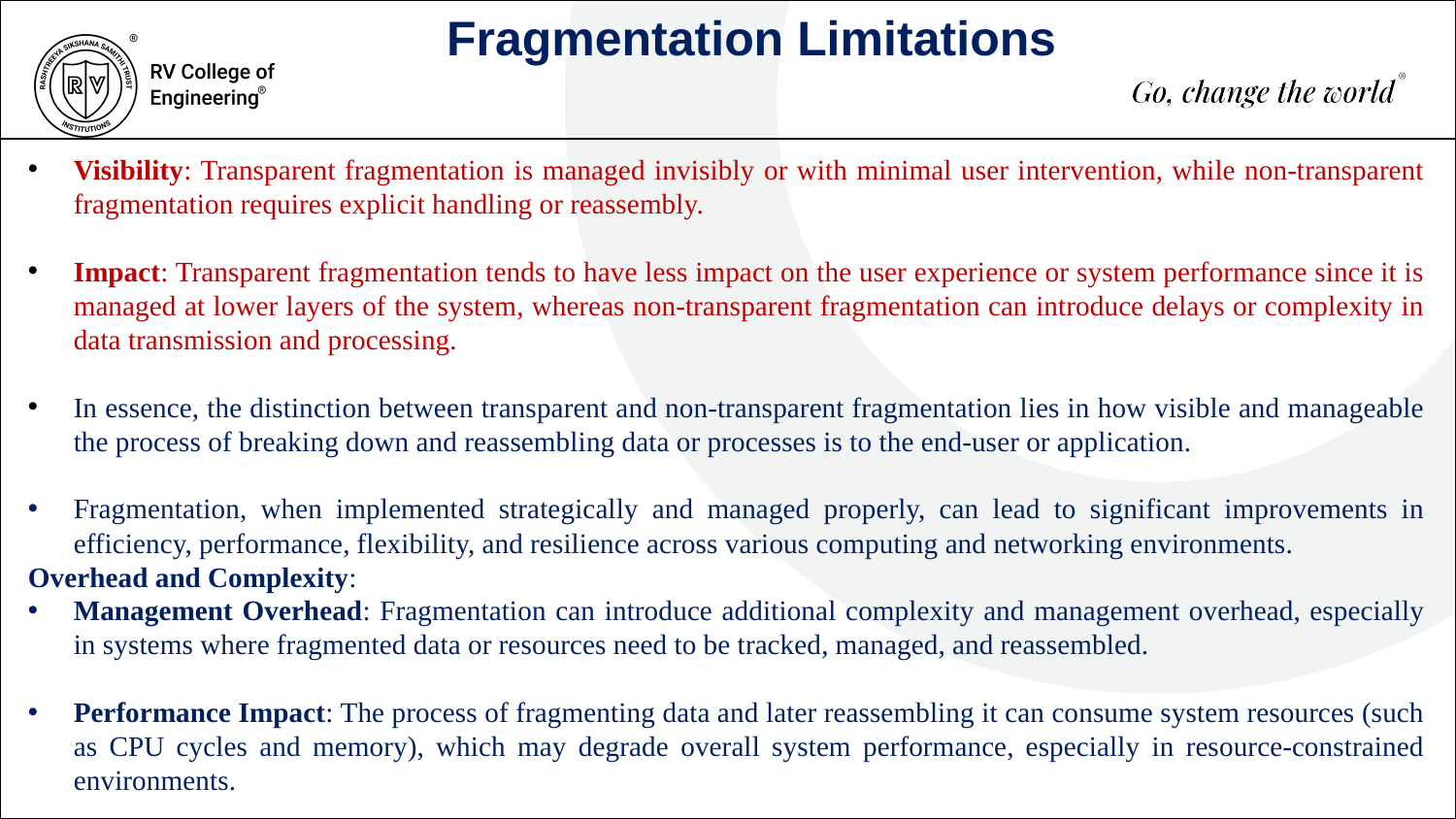

Fragmentation Limitations

Visibility: Transparent fragmentation is managed invisibly or with minimal user intervention, while non-transparent fragmentation requires explicit handling or reassembly.

Impact: Transparent fragmentation tends to have less impact on the user experience or system performance since it is managed at lower layers of the system, whereas non-transparent fragmentation can introduce delays or complexity in data transmission and processing.

In essence, the distinction between transparent and non-transparent fragmentation lies in how visible and manageable the process of breaking down and reassembling data or processes is to the end-user or application.

Fragmentation, when implemented strategically and managed properly, can lead to significant improvements in efficiency, performance, flexibility, and resilience across various computing and networking environments.
Overhead and Complexity:
Management Overhead: Fragmentation can introduce additional complexity and management overhead, especially in systems where fragmented data or resources need to be tracked, managed, and reassembled.

Performance Impact: The process of fragmenting data and later reassembling it can consume system resources (such as CPU cycles and memory), which may degrade overall system performance, especially in resource-constrained environments.